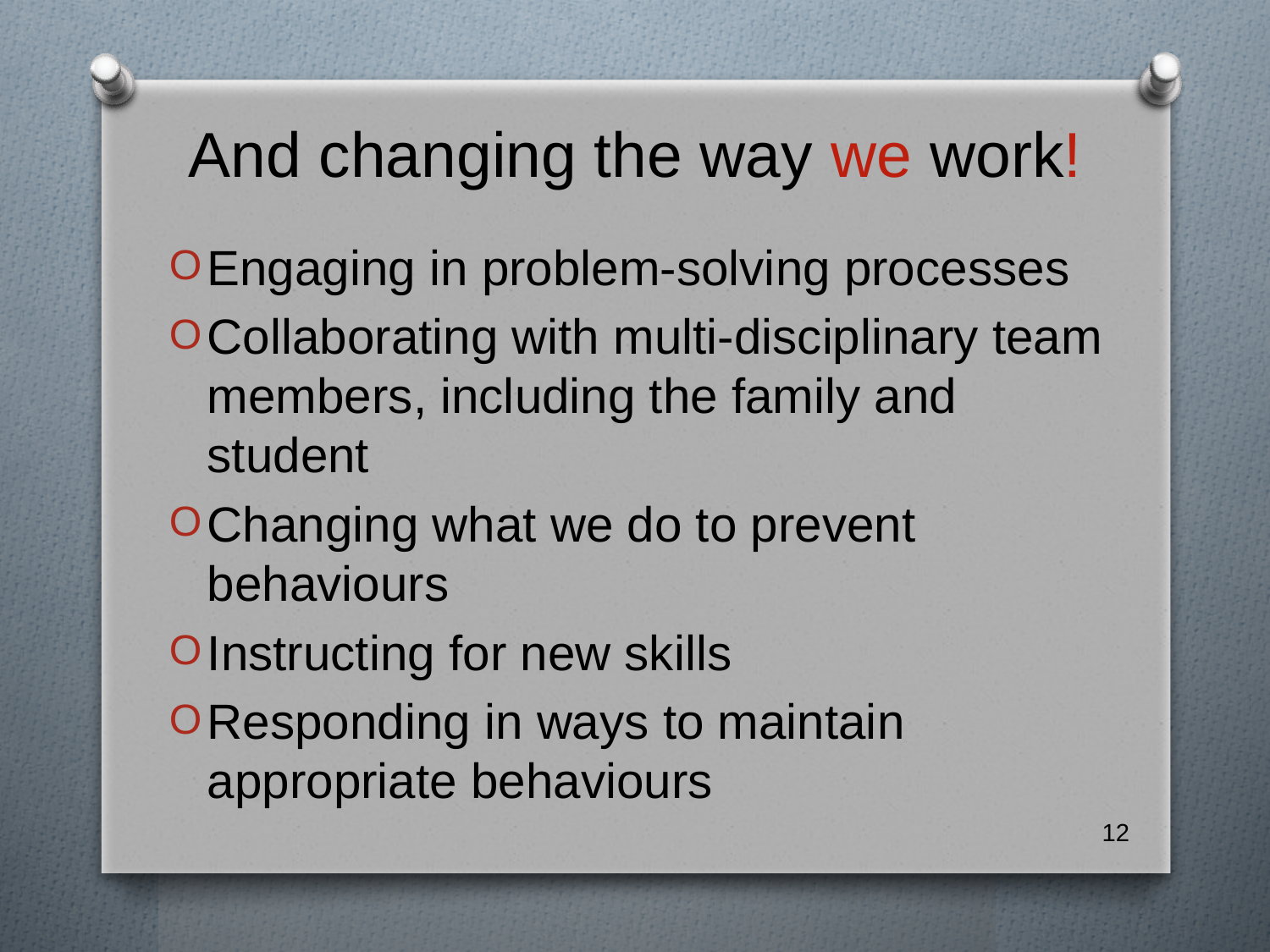

# And changing the way we work!
Engaging in problem-solving processes
Collaborating with multi-disciplinary team members, including the family and student
Changing what we do to prevent behaviours
Instructing for new skills
Responding in ways to maintain appropriate behaviours
12